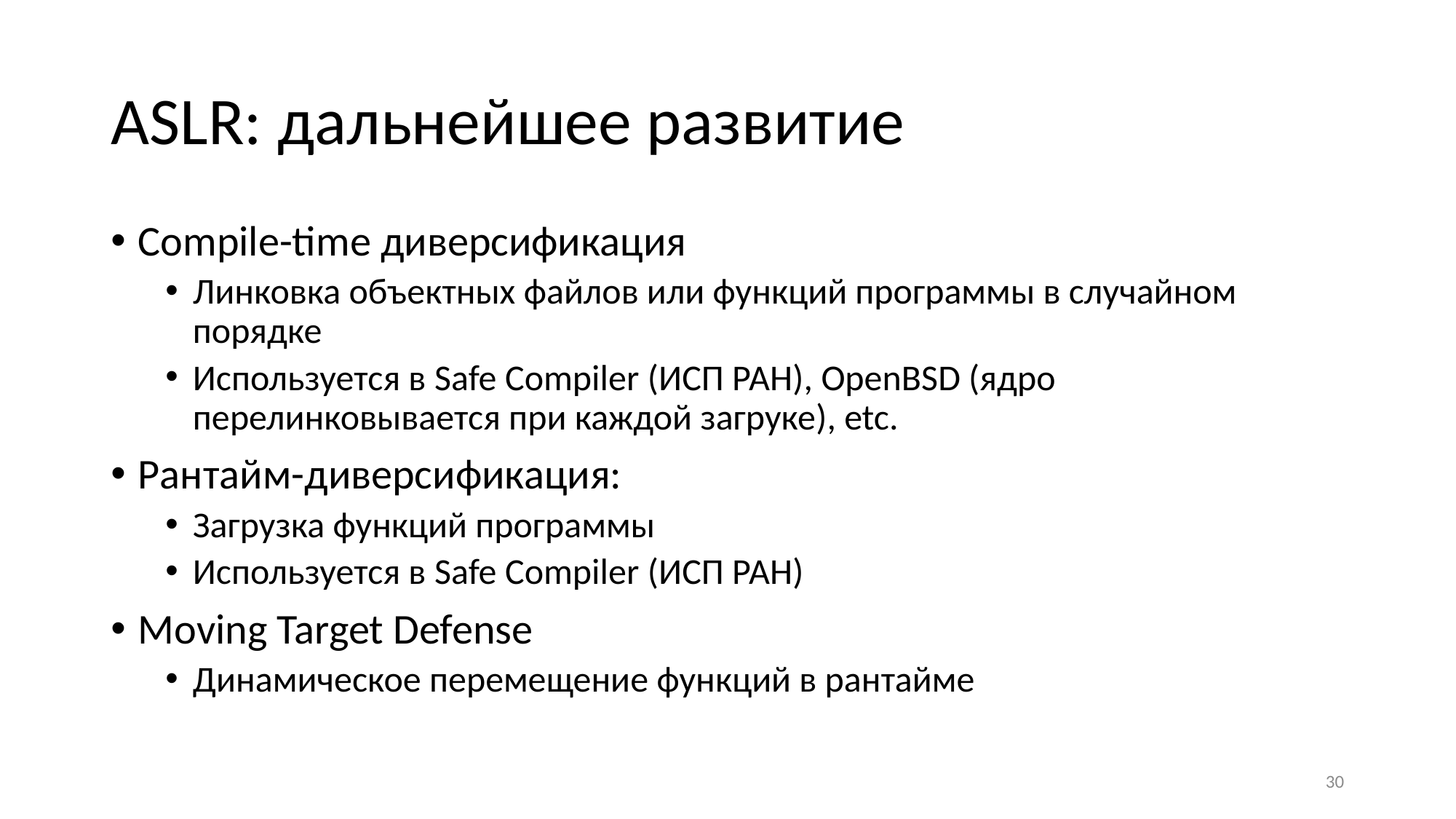

# ASLR: дальнейшее развитие
Compile-time диверсификация
Линковка объектных файлов или функций программы в случайном порядке
Используется в Safe Compiler (ИСП РАН), OpenBSD (ядро перелинковывается при каждой загруке), etc.
Рантайм-диверсификация:
Загрузка функций программы
Используется в Safe Compiler (ИСП РАН)
Moving Target Defense
Динамическое перемещение функций в рантайме
30